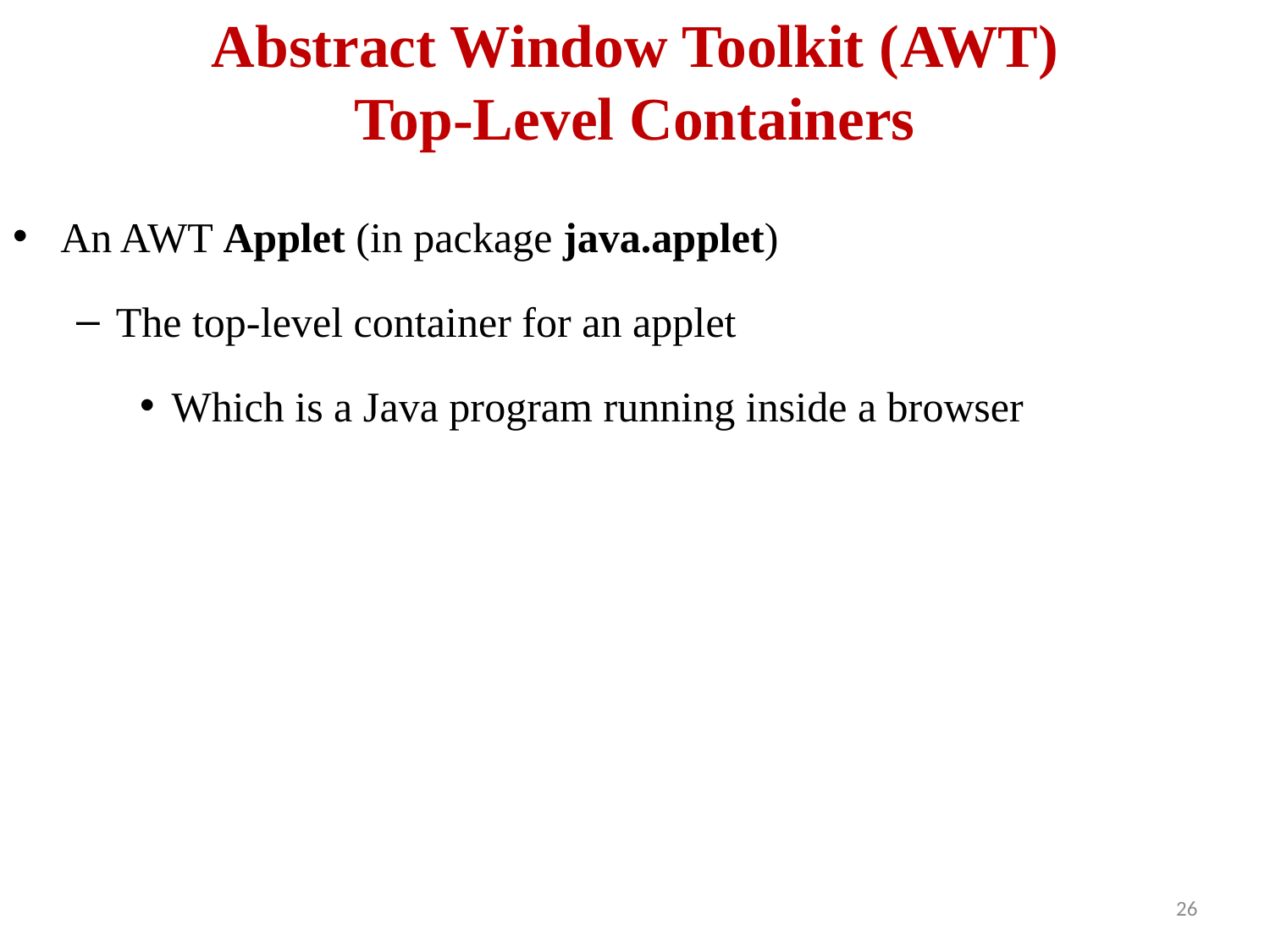

# Abstract Window Toolkit (AWT) Top-Level Containers
An AWT Applet (in package java.applet)
The top-level container for an applet
Which is a Java program running inside a browser

 26